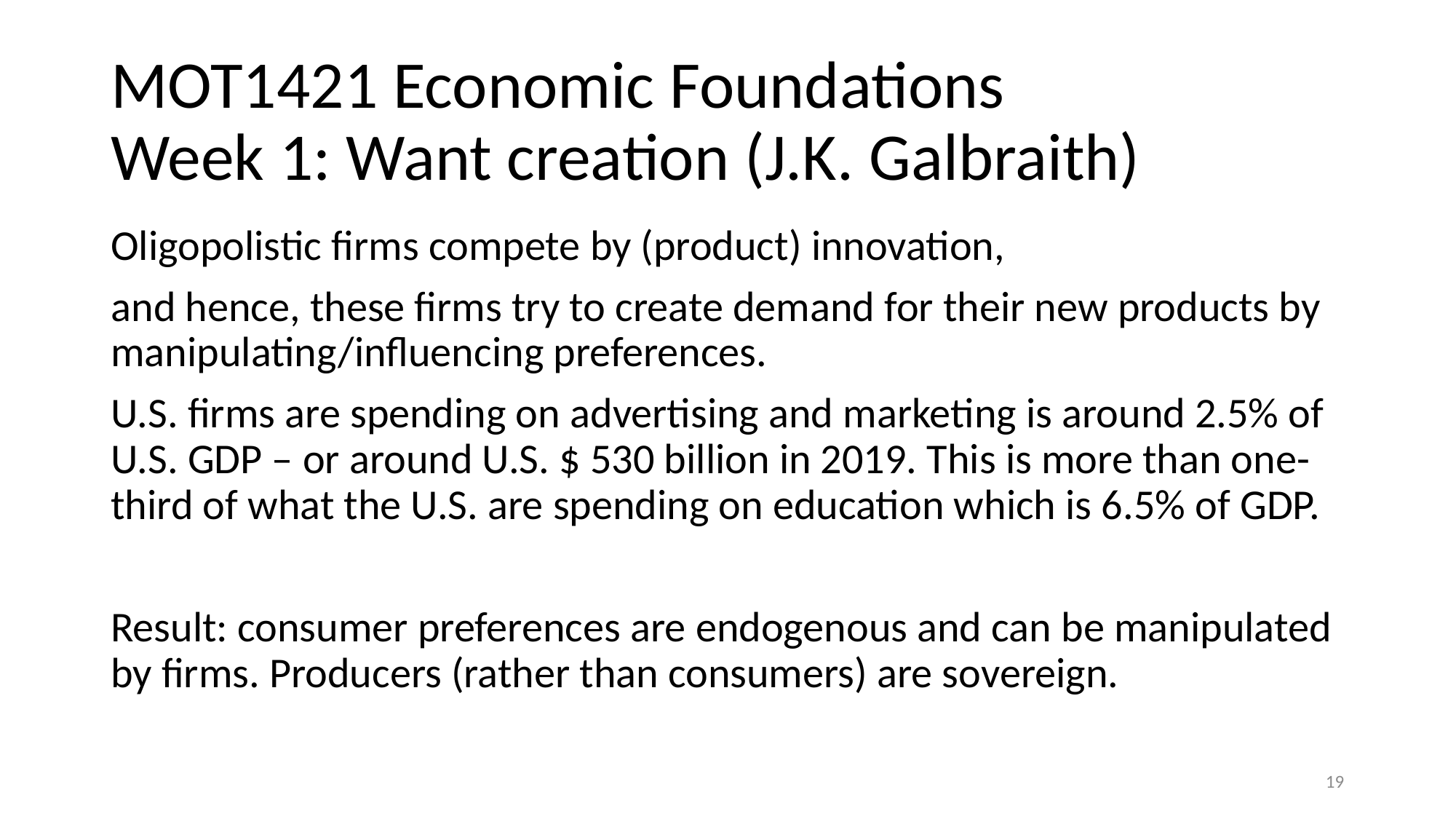

# MOT1421 Economic Foundations Week 1: Want creation (J.K. Galbraith)
Oligopolistic firms compete by (product) innovation,
and hence, these firms try to create demand for their new products by manipulating/influencing preferences.
U.S. firms are spending on advertising and marketing is around 2.5% of U.S. GDP – or around U.S. $ 530 billion in 2019. This is more than one-third of what the U.S. are spending on education which is 6.5% of GDP.

Result: consumer preferences are endogenous and can be manipulated by firms. Producers (rather than consumers) are sovereign.
19